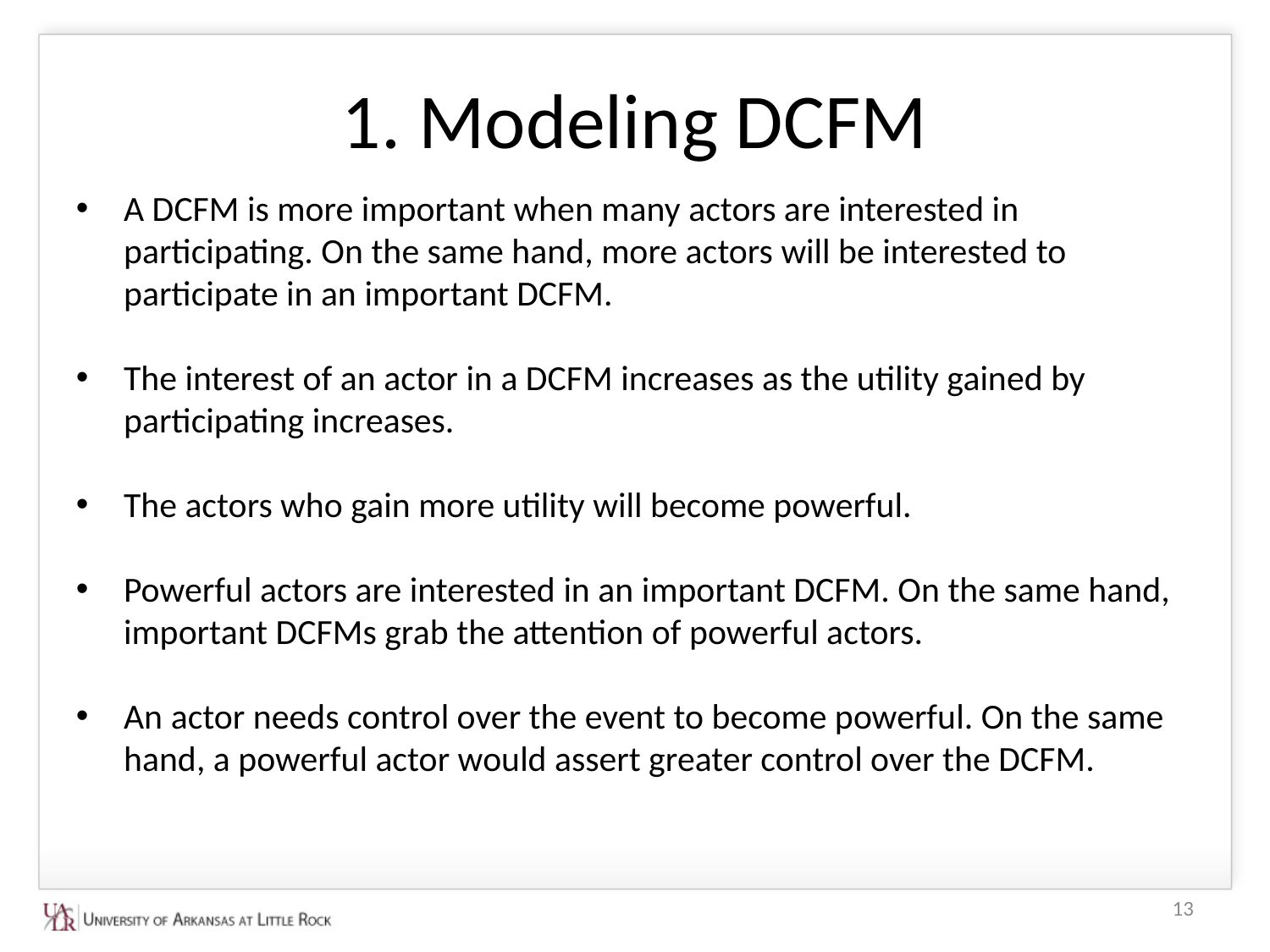

# 1. Modeling DCFM
A DCFM is more important when many actors are interested in participating. On the same hand, more actors will be interested to participate in an important DCFM.

The interest of an actor in a DCFM increases as the utility gained by participating increases.

The actors who gain more utility will become powerful.

Powerful actors are interested in an important DCFM. On the same hand, important DCFMs grab the attention of powerful actors.

An actor needs control over the event to become powerful. On the same hand, a powerful actor would assert greater control over the DCFM.
13